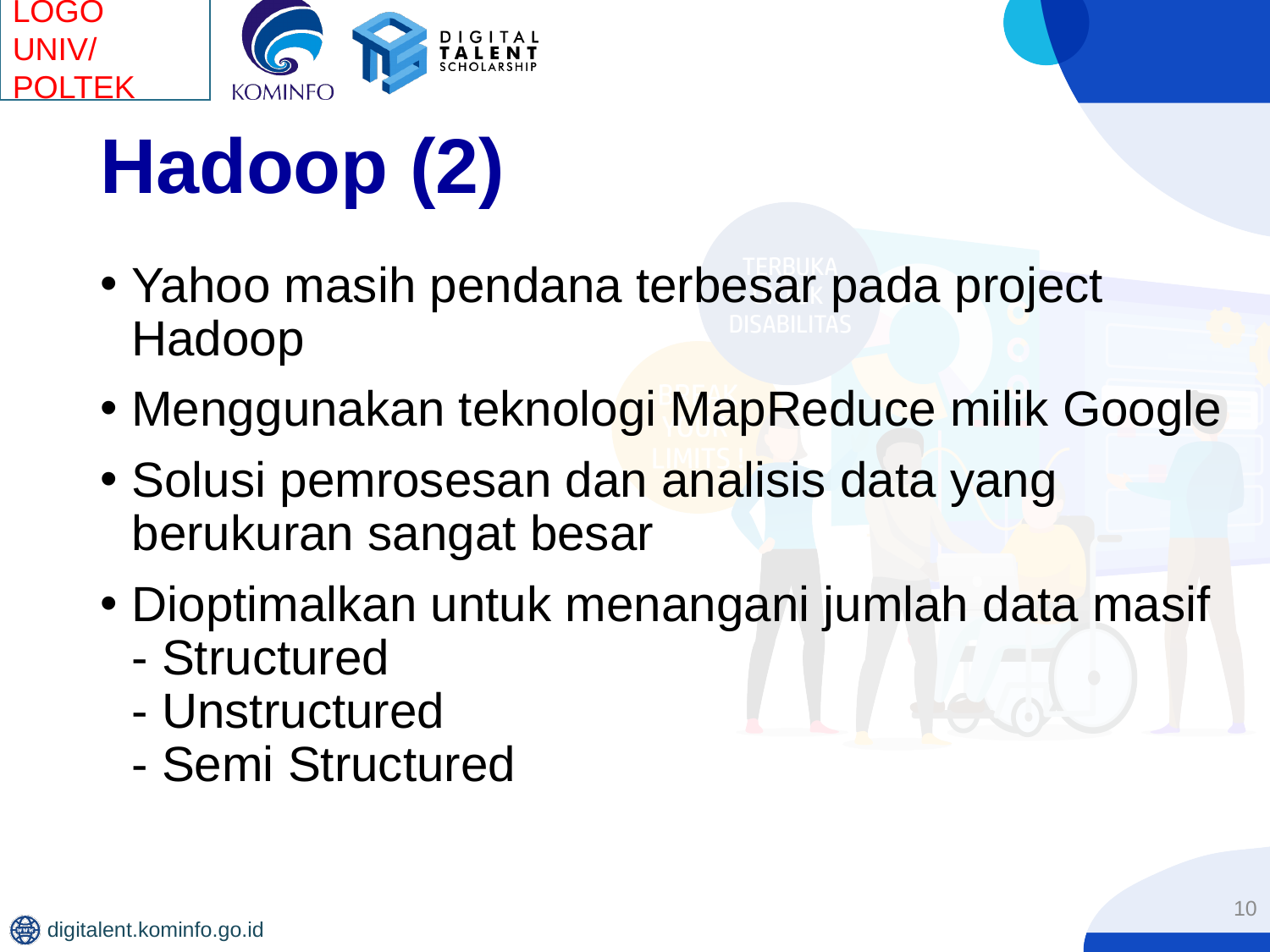

# Hadoop (2)
Yahoo masih pendana terbesar pada project Hadoop
Menggunakan teknologi MapReduce milik Google
Solusi pemrosesan dan analisis data yang berukuran sangat besar
Dioptimalkan untuk menangani jumlah data masif
- Structured
- Unstructured
- Semi Structured

10